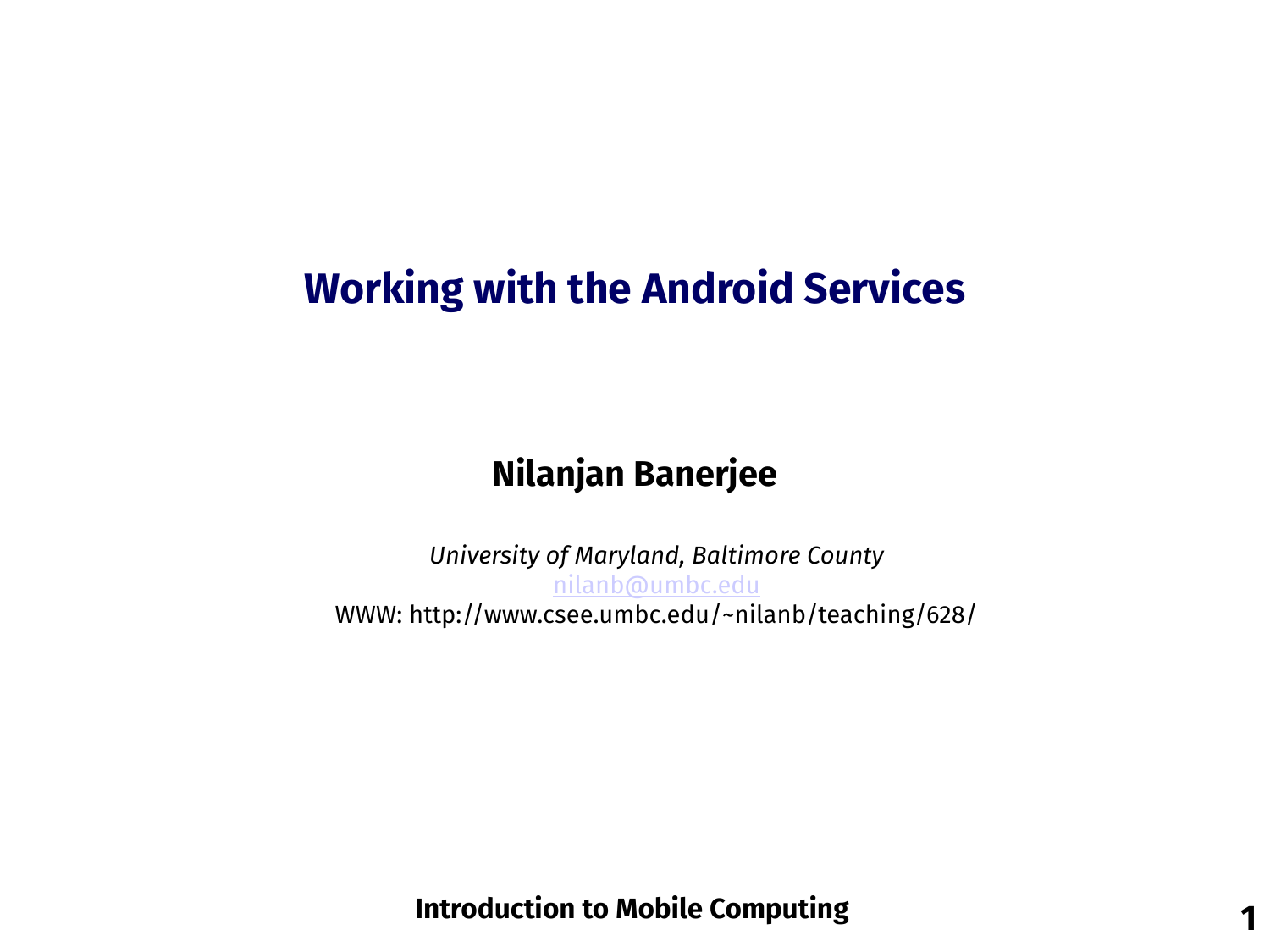

Working with the Android Services
Nilanjan Banerjee

University of Maryland, Baltimore County
nilanb@umbc.edu
WWW: http://www.csee.umbc.edu/~nilanb/teaching/628/
Introduction to Mobile Computing
1